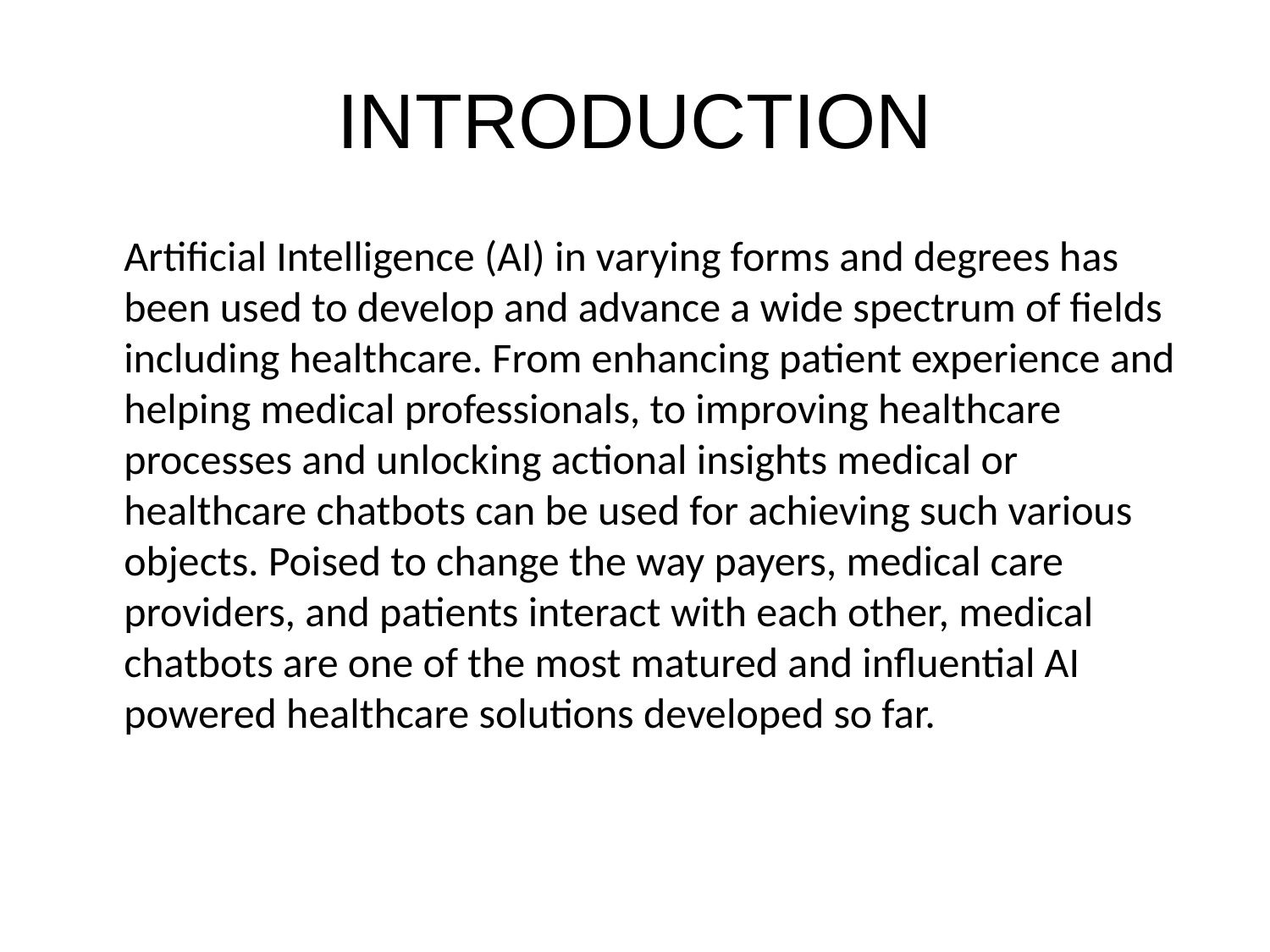

# INTRODUCTION
     Artificial Intelligence (AI) in varying forms and degrees has been used to develop and advance a wide spectrum of fields including healthcare. From enhancing patient experience and helping medical professionals, to improving healthcare processes and unlocking actional insights medical or healthcare chatbots can be used for achieving such various objects. Poised to change the way payers, medical care providers, and patients interact with each other, medical chatbots are one of the most matured and influential AI powered healthcare solutions developed so far.